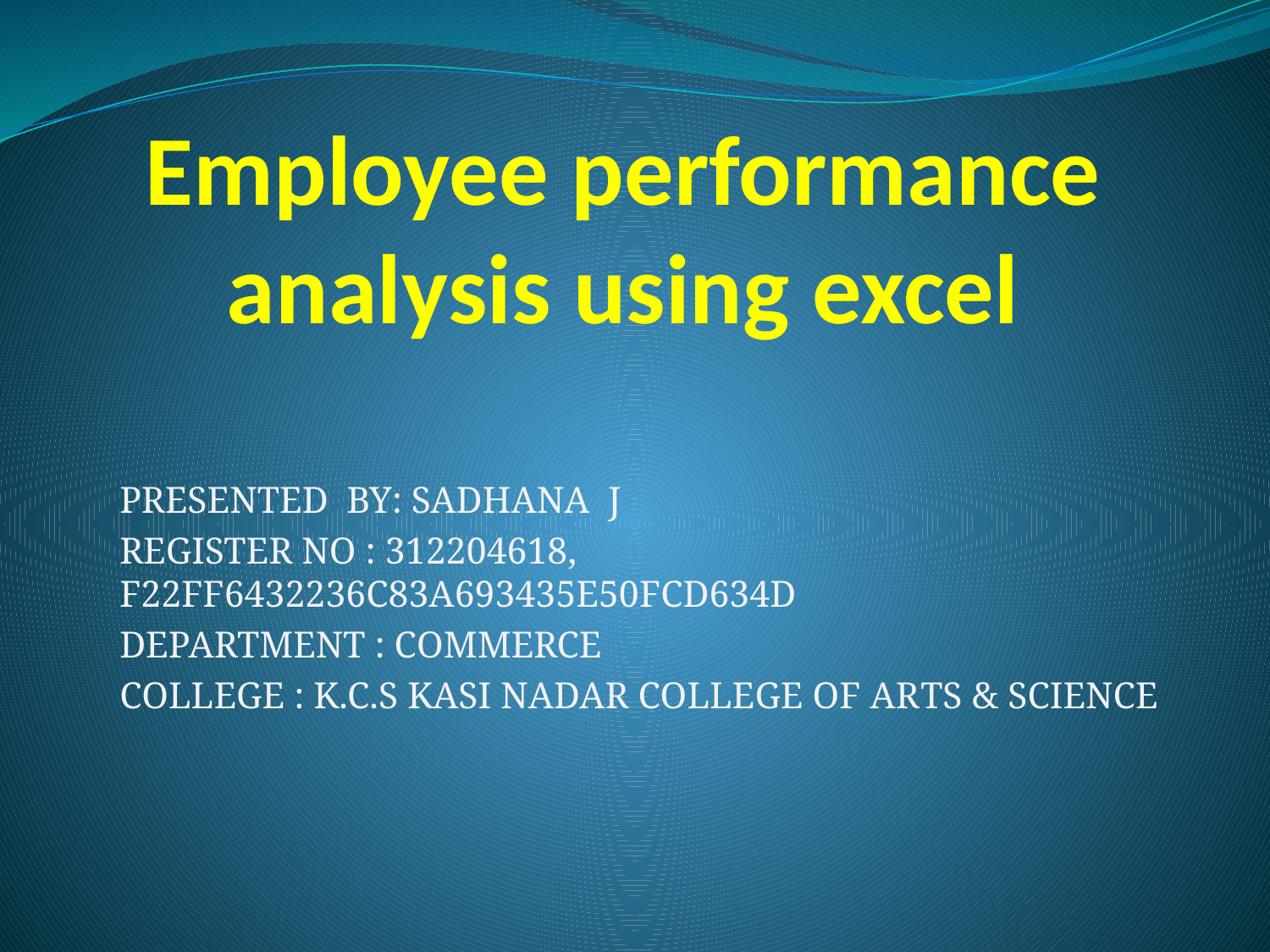

# Employee performance analysis using excel
PRESENTED  BY: SADHANA  J
REGISTER NO : 312204618, F22FF6432236C83A693435E50FCD634D
DEPARTMENT : COMMERCE
COLLEGE : K.C.S KASI NADAR COLLEGE OF ARTS & SCIENCE